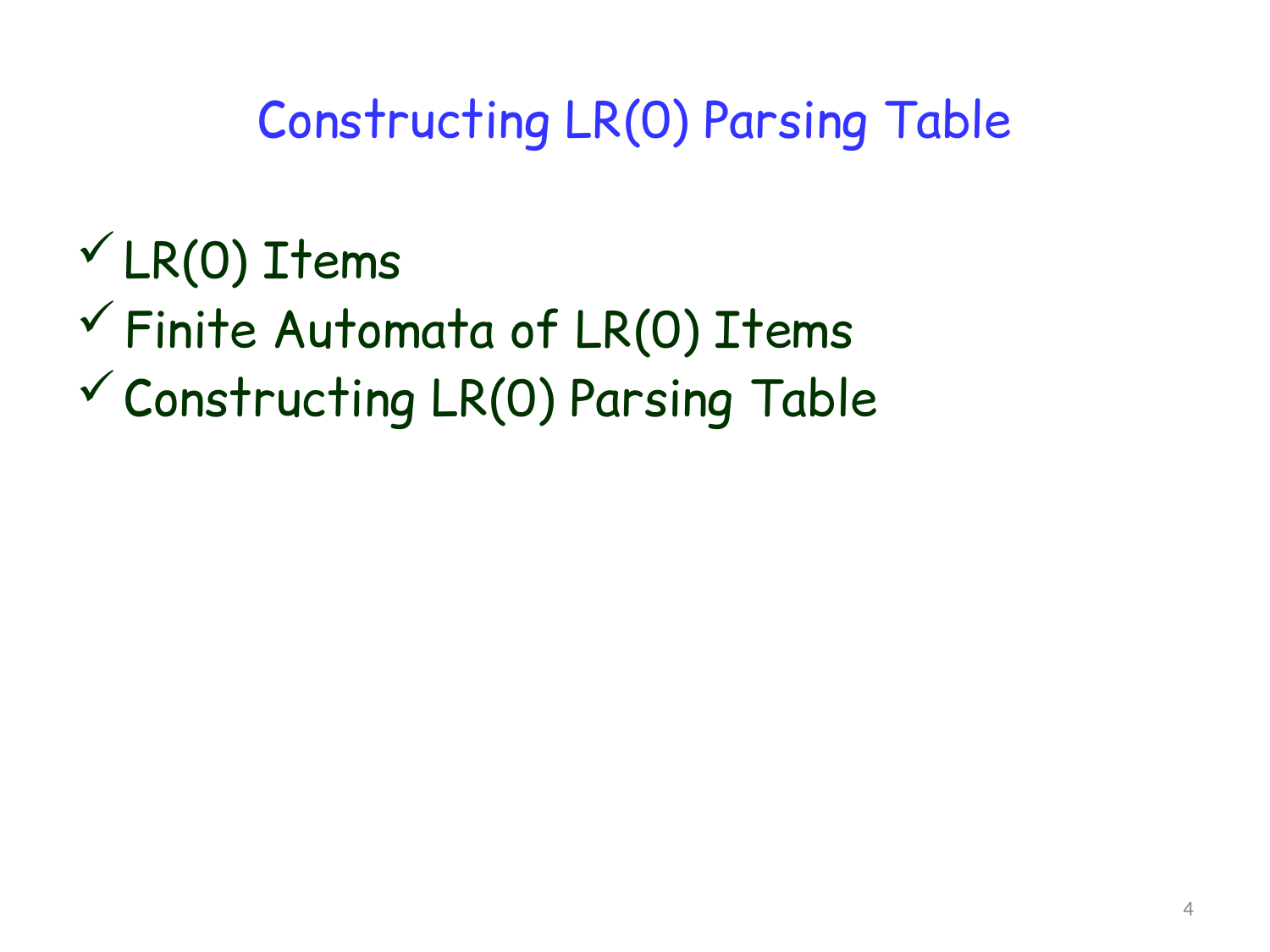

# Constructing LR(0) Parsing Table
LR(0) Items
Finite Automata of LR(0) Items
Constructing LR(0) Parsing Table
4